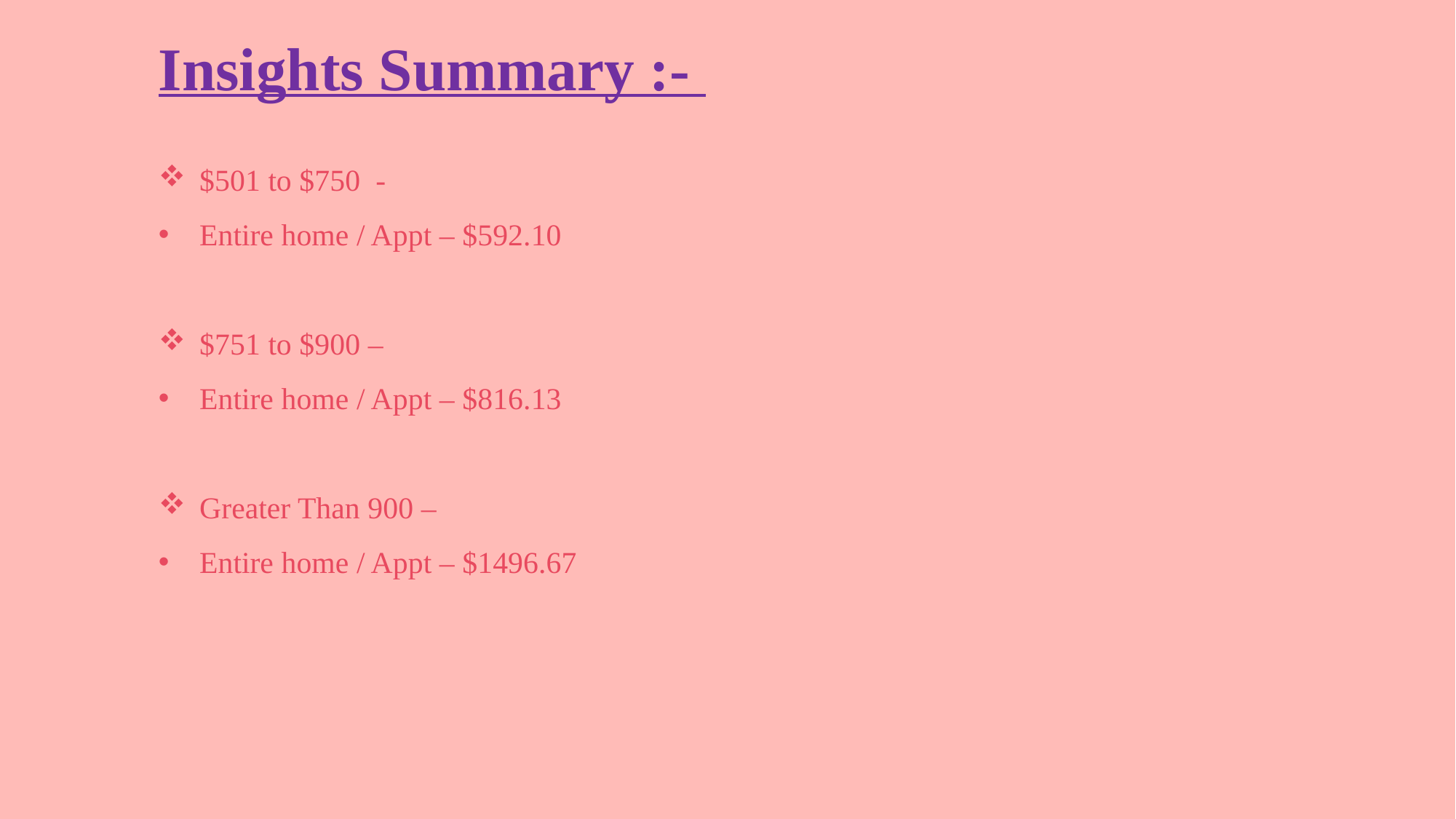

Insights Summary :-
$501 to $750  -
Entire home / Appt – $592.10

$751 to $900 –
Entire home / Appt – $816.13

Greater Than 900 –
Entire home / Appt – $1496.67